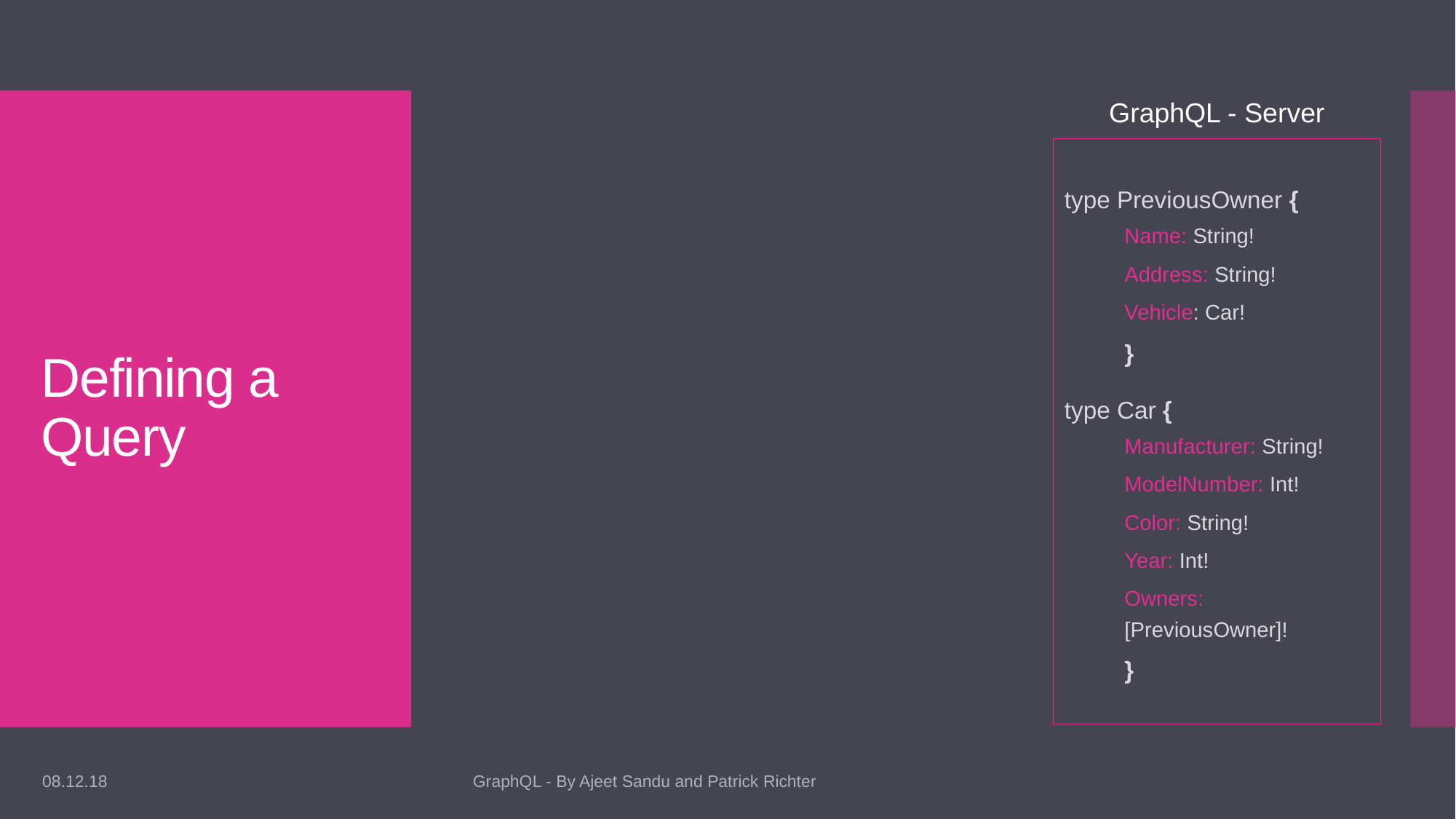

GraphQL - Server
# Defining a Query
type PreviousOwner {
Name: String!
Address: String!
Vehicle: Car!
}
type Car {
Manufacturer: String!
ModelNumber: Int!
Color: String!
Year: Int!
Owners: [PreviousOwner]!
}
08.12.18
GraphQL - By Ajeet Sandu and Patrick Richter